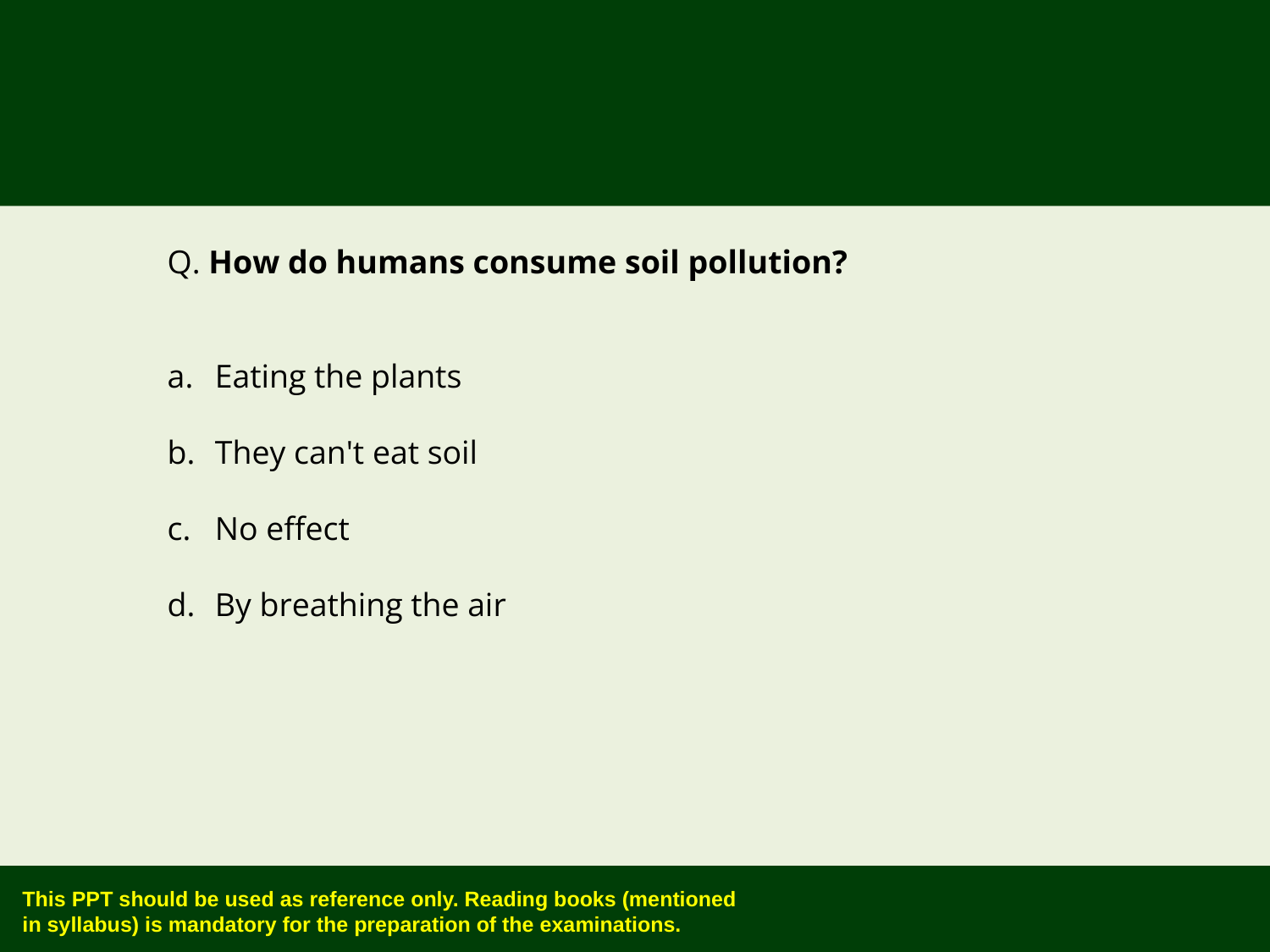

Q. How do humans consume soil pollution?

Eating the plants

They can't eat soil

No effect

By breathing the air